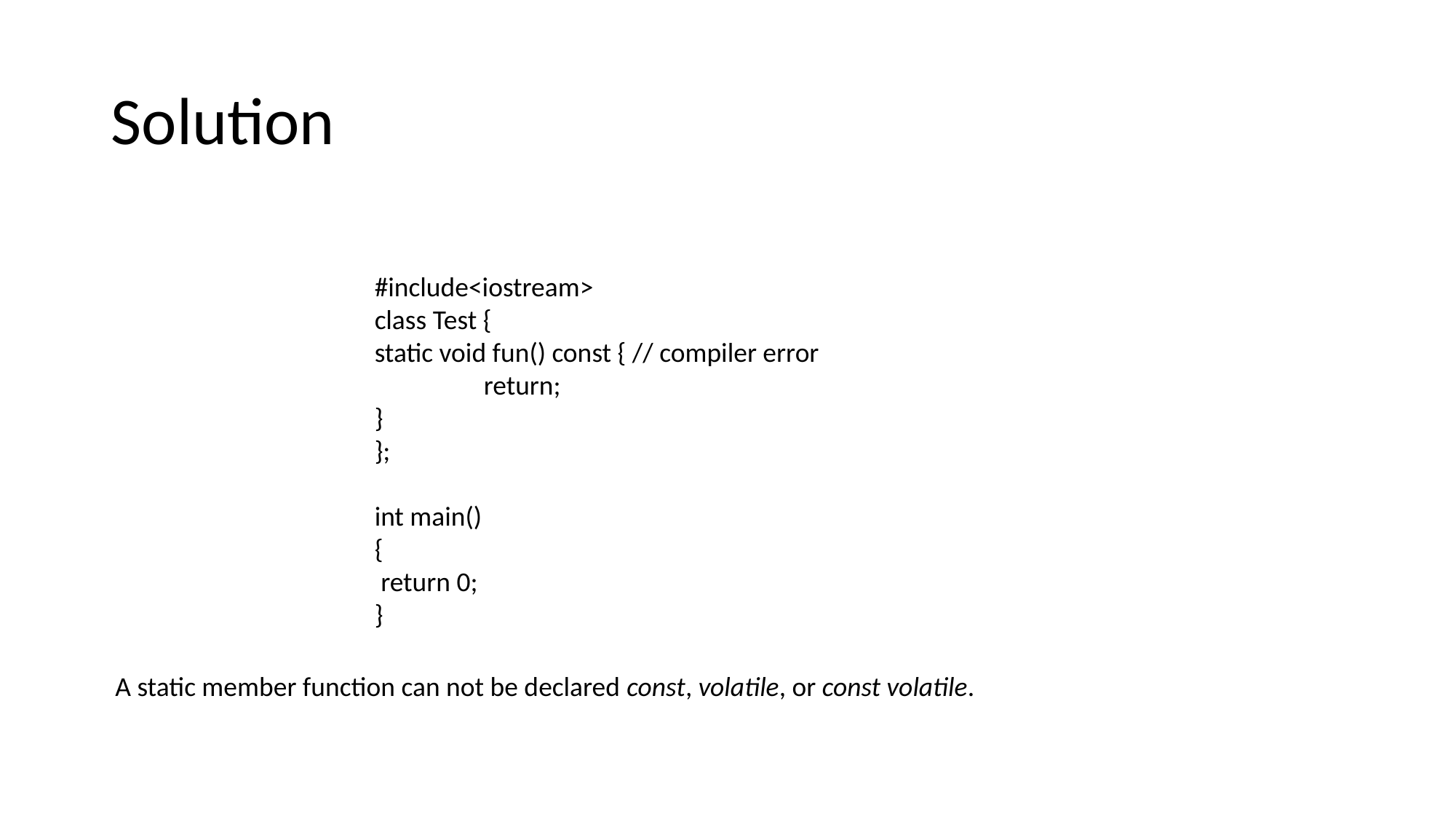

# Solution
#include<iostream>
class Test {
static void fun() const { // compiler error
	return;
}
};

int main()
{
 return 0;
}
 A static member function can not be declared const, volatile, or const volatile.